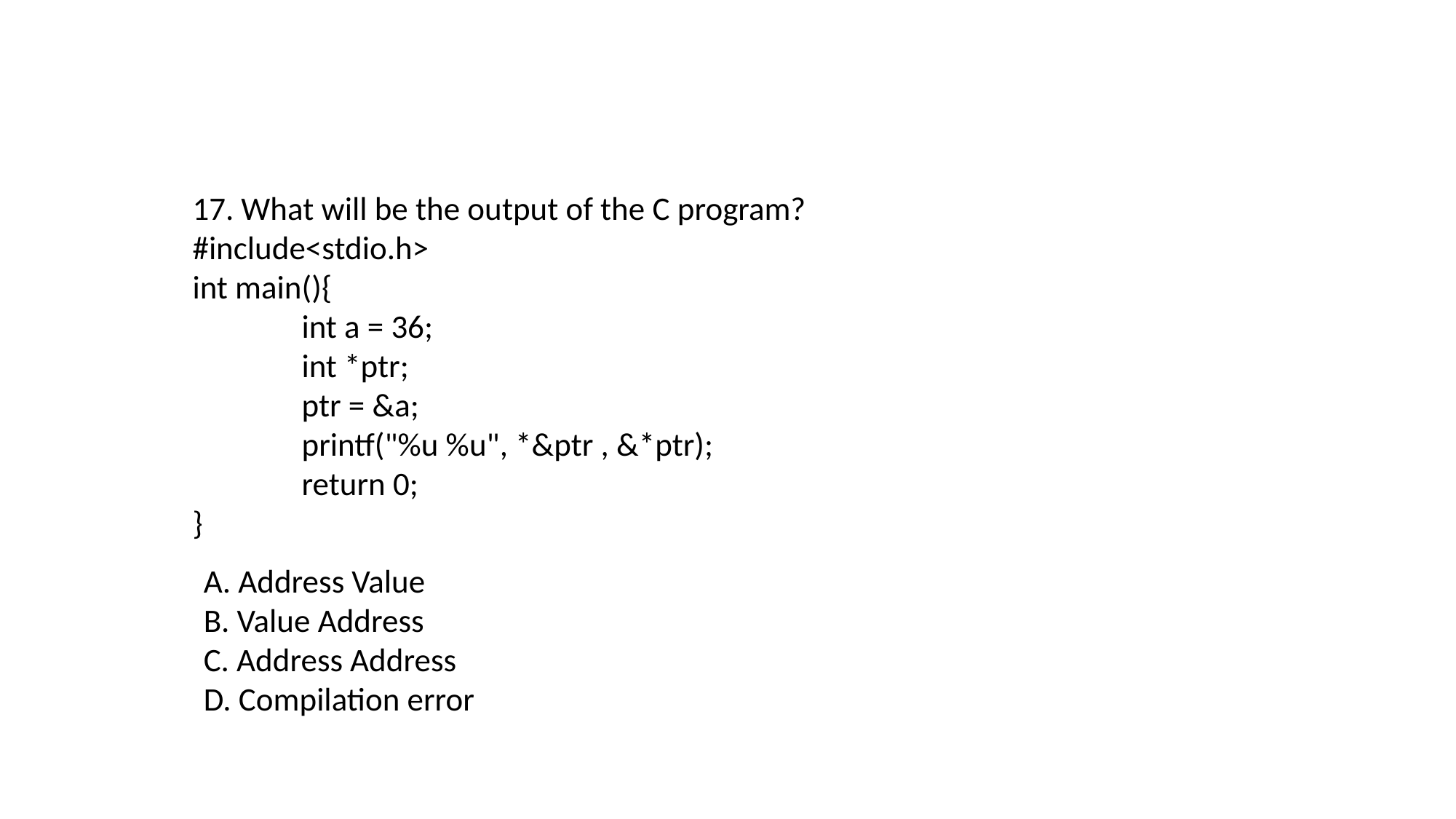

17. What will be the output of the C program?
#include<stdio.h>
int main(){
	int a = 36;
	int *ptr;
	ptr = &a;
	printf("%u %u", *&ptr , &*ptr);
	return 0;
}
A. Address Value
B. Value Address
C. Address Address
D. Compilation error